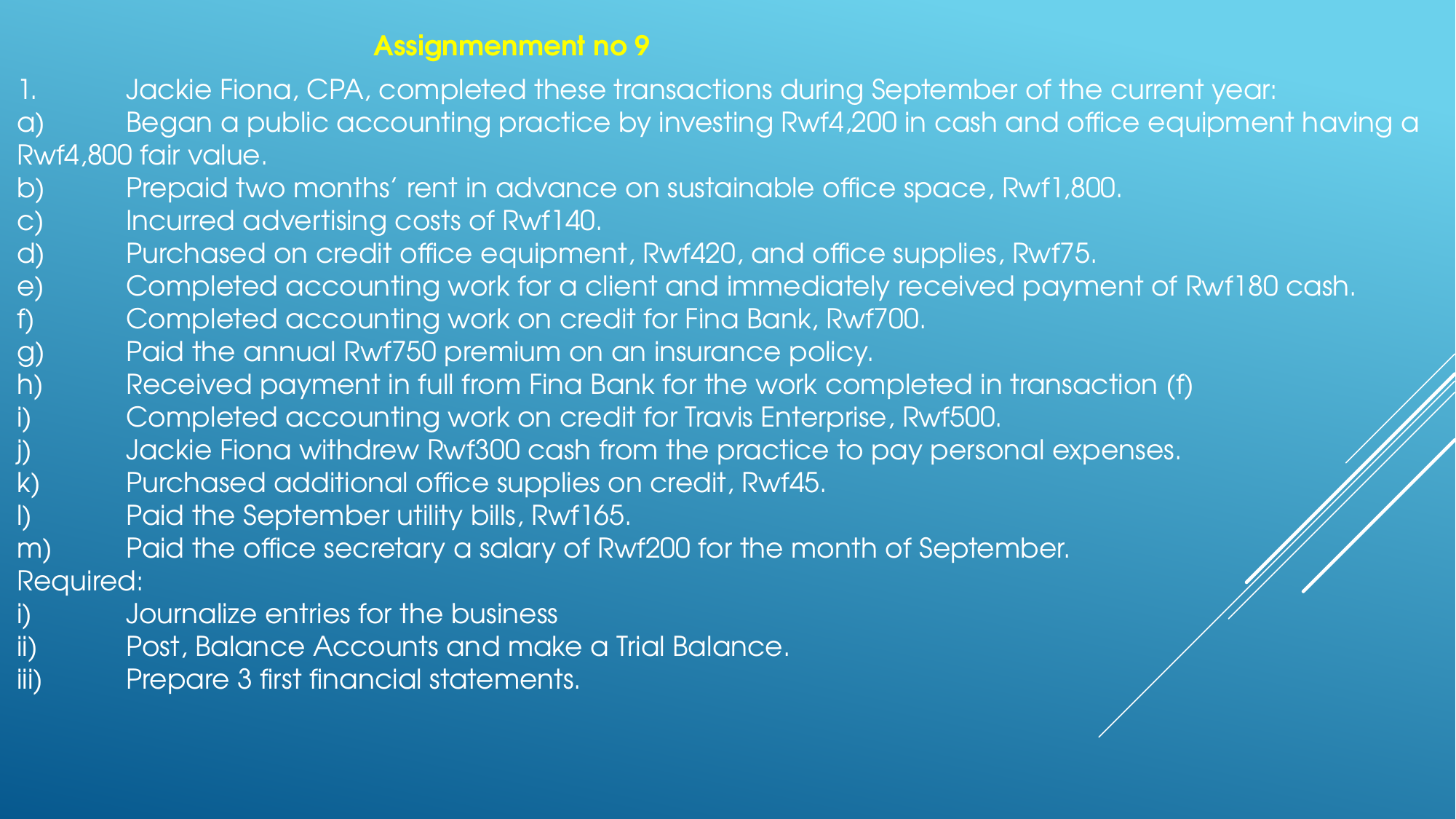

Assignmenment no 9
1.	Jackie Fiona, CPA, completed these transactions during September of the current year:
a)	Began a public accounting practice by investing Rwf4,200 in cash and office equipment having a Rwf4,800 fair value.
b)	Prepaid two months’ rent in advance on sustainable office space, Rwf1,800.
c)	Incurred advertising costs of Rwf140.
d)	Purchased on credit office equipment, Rwf420, and office supplies, Rwf75.
e)	Completed accounting work for a client and immediately received payment of Rwf180 cash.
f)	Completed accounting work on credit for Fina Bank, Rwf700.
g)	Paid the annual Rwf750 premium on an insurance policy.
h)	Received payment in full from Fina Bank for the work completed in transaction (f)
i)	Completed accounting work on credit for Travis Enterprise, Rwf500.
j)	Jackie Fiona withdrew Rwf300 cash from the practice to pay personal expenses.
k)	Purchased additional office supplies on credit, Rwf45.
l)	Paid the September utility bills, Rwf165.
m)	Paid the office secretary a salary of Rwf200 for the month of September.
Required:
i)	Journalize entries for the business
ii)	Post, Balance Accounts and make a Trial Balance.
iii)	Prepare 3 first financial statements.